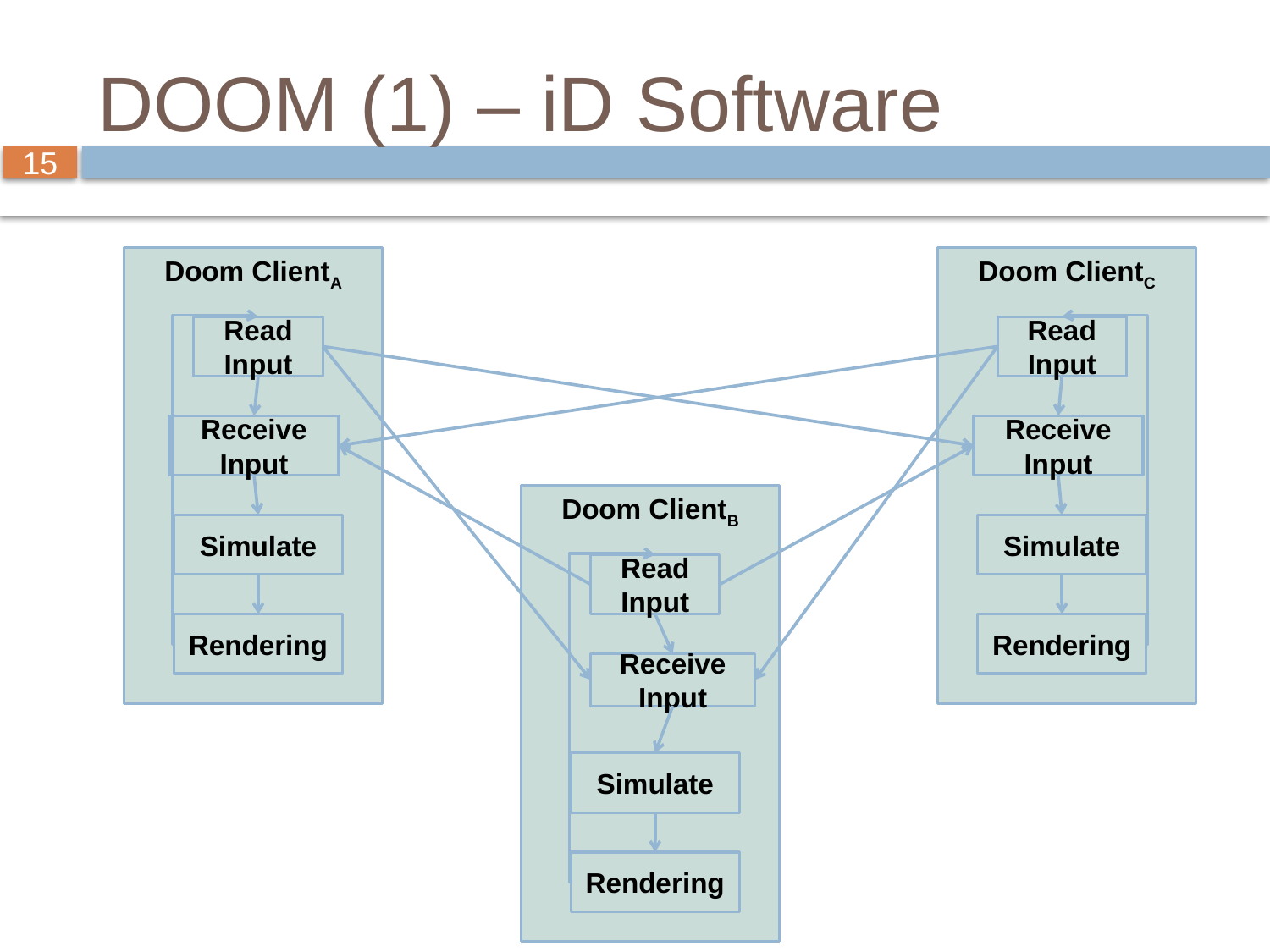

# DOOM (1) – iD Software
Doom ClientA
Doom ClientC
Read
Input
Read
Input
Receive
Input
Receive
Input
Doom ClientB
Simulate
Simulate
Read
Input
Rendering
Rendering
Receive
Input
Simulate
Rendering